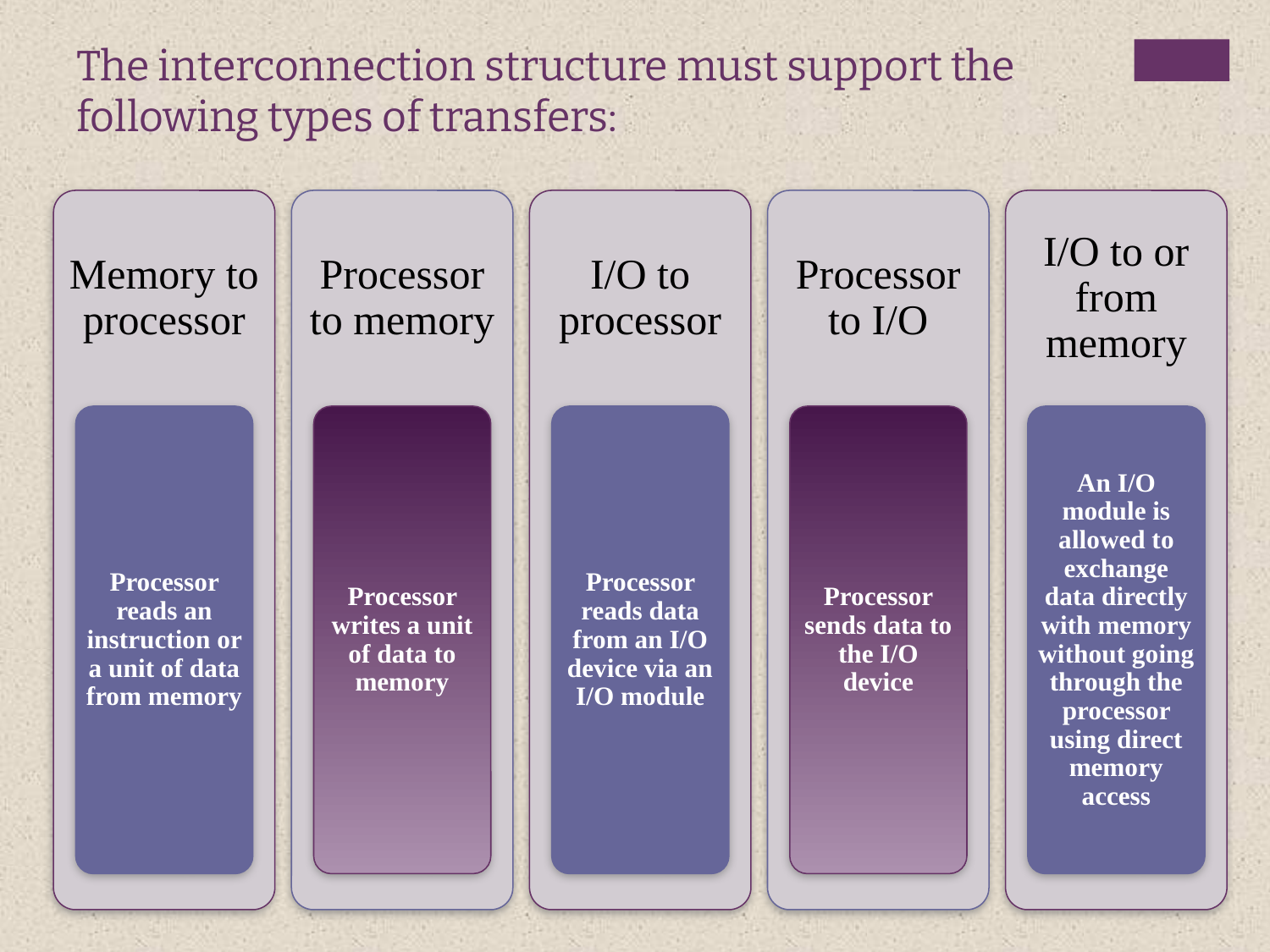

The interconnection structure must support the following types of transfers:

Memory to processor

Processor to memory

I/O to processor

Processor to I/O

I/O to or from memory

Processor reads an instruction or a unit of data from memory
Processor writes a unit of data to memory
Processor reads data from an I/O device via an I/O module
Processor sends data to the I/O device
An I/O module is allowed to exchange data directly with memory without going through the processor using direct memory access